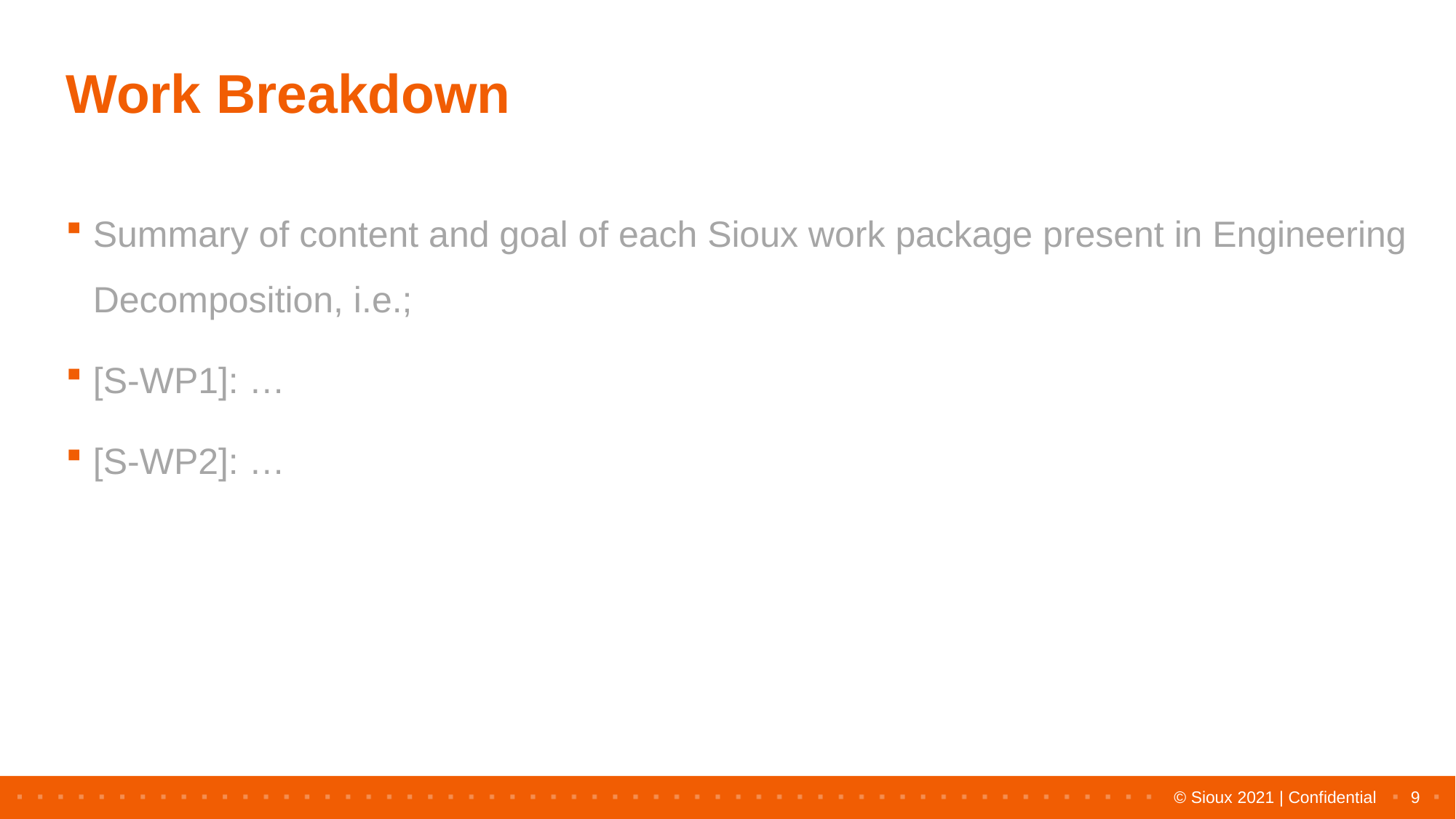

# Work Breakdown
Summary of content and goal of each Sioux work package present in Engineering Decomposition, i.e.;
[S-WP1]: …
[S-WP2]: …

9
© Sioux 2021 | Confidential